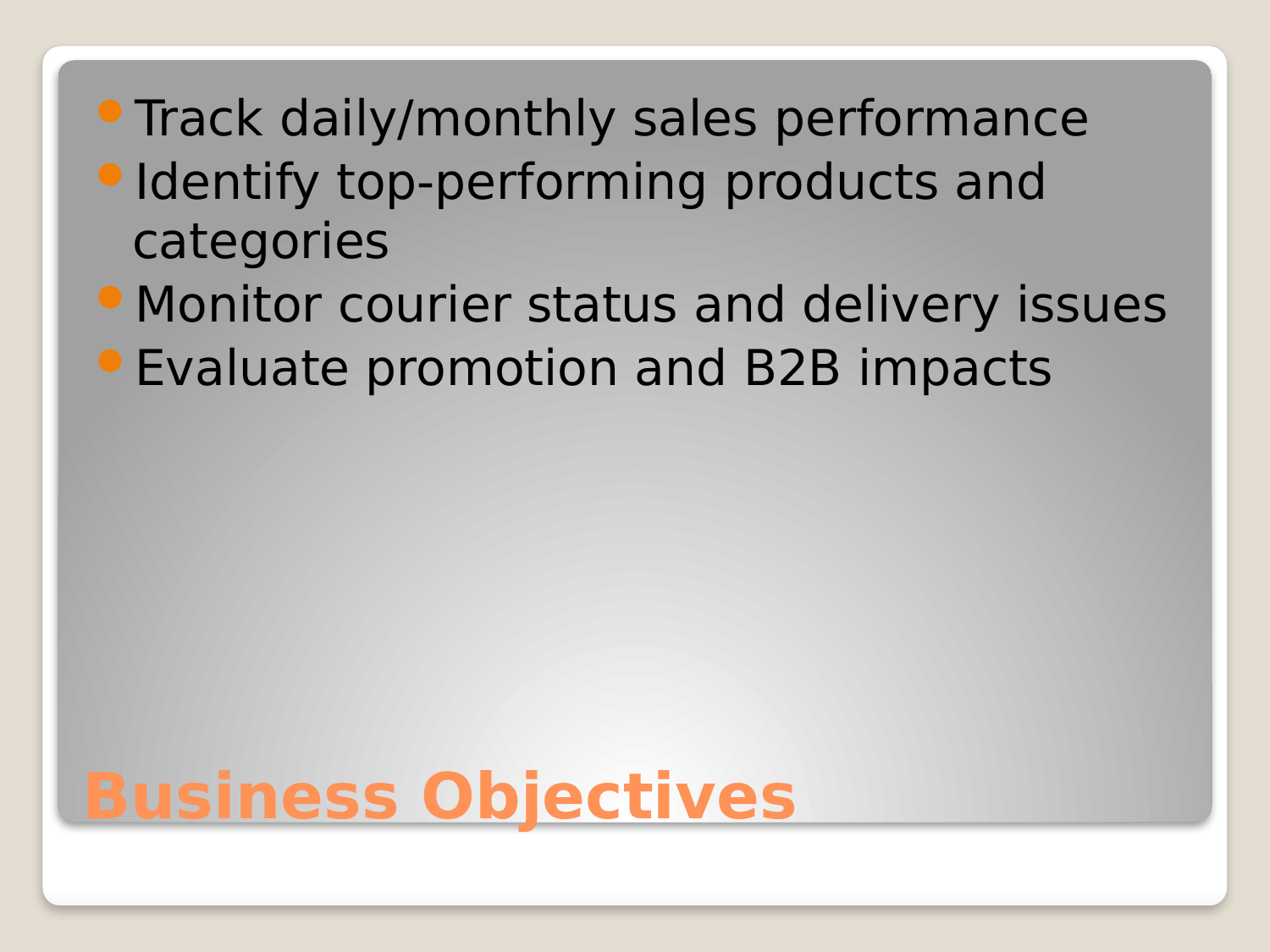

Track daily/monthly sales performance
Identify top-performing products and categories
Monitor courier status and delivery issues
Evaluate promotion and B2B impacts
# Business Objectives